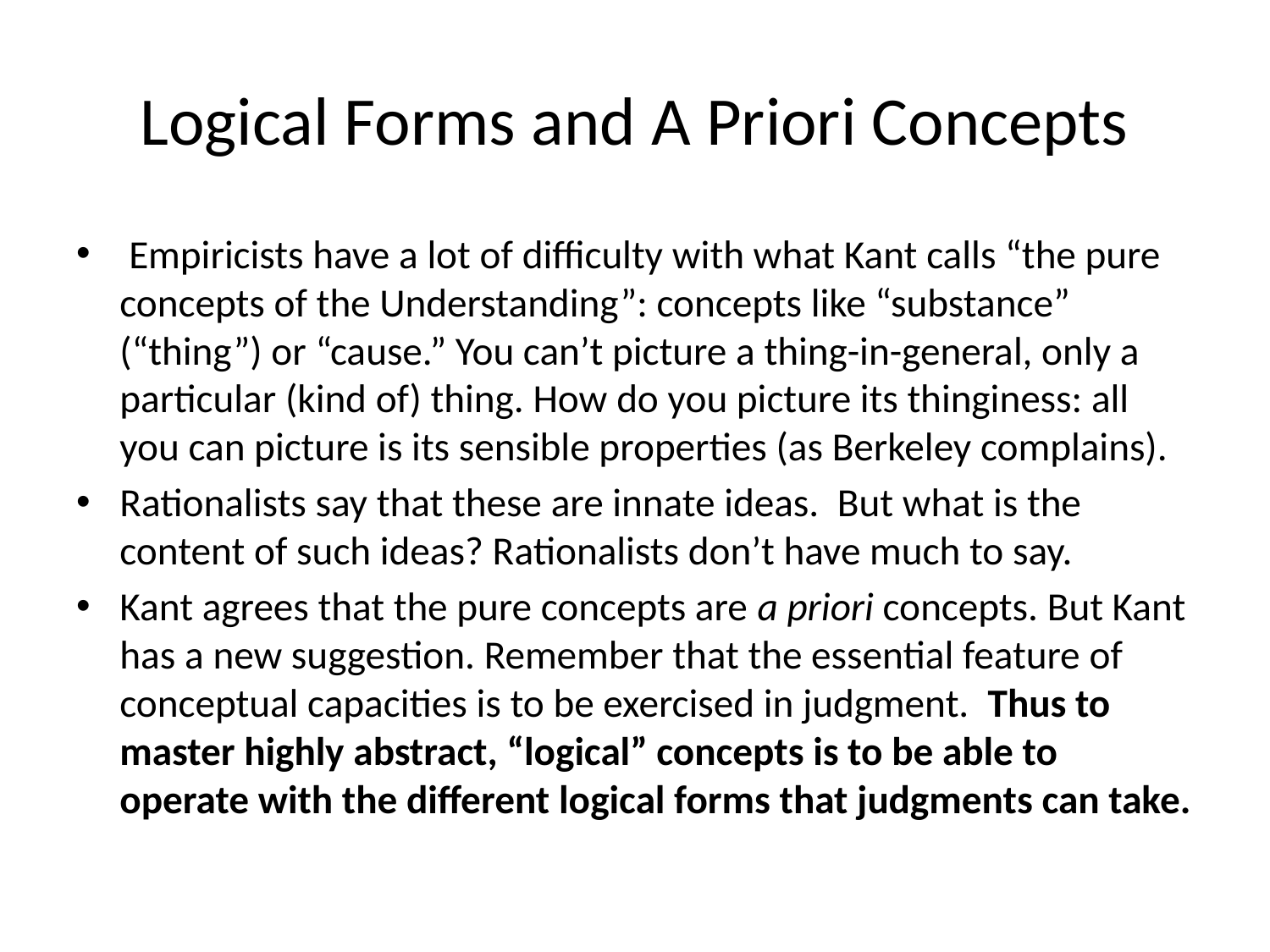

# Logical Forms and A Priori Concepts
 Empiricists have a lot of difficulty with what Kant calls “the pure concepts of the Understanding”: concepts like “substance” (“thing”) or “cause.” You can’t picture a thing-in-general, only a particular (kind of) thing. How do you picture its thinginess: all you can picture is its sensible properties (as Berkeley complains).
Rationalists say that these are innate ideas.  But what is the content of such ideas? Rationalists don’t have much to say.
Kant agrees that the pure concepts are a priori concepts. But Kant has a new suggestion. Remember that the essential feature of conceptual capacities is to be exercised in judgment.  Thus to master highly abstract, “logical” concepts is to be able to operate with the different logical forms that judgments can take.